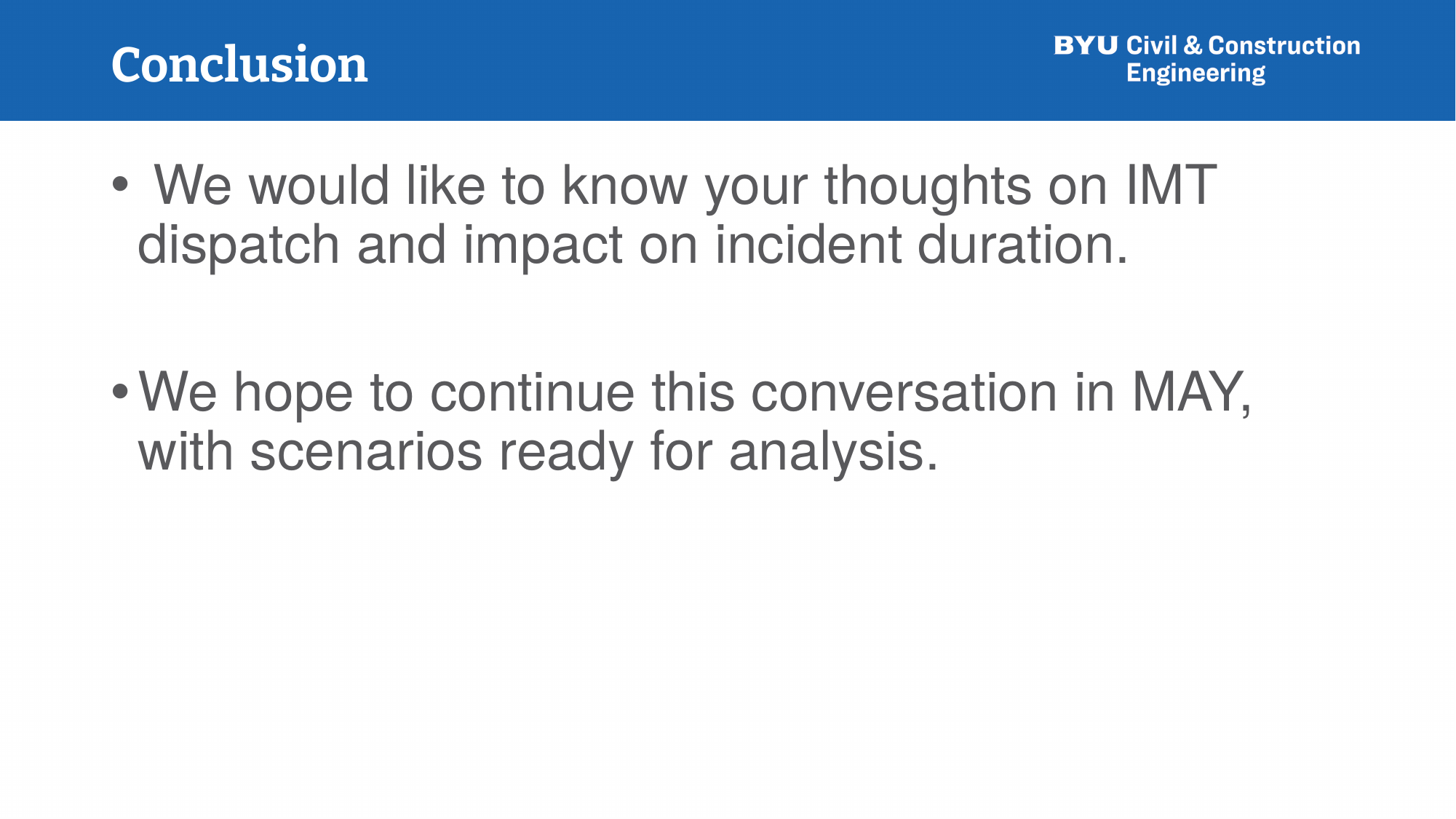

# Conclusion
 We would like to know your thoughts on IMT dispatch and impact on incident duration.

We hope to continue this conversation in MAY, with scenarios ready for analysis.